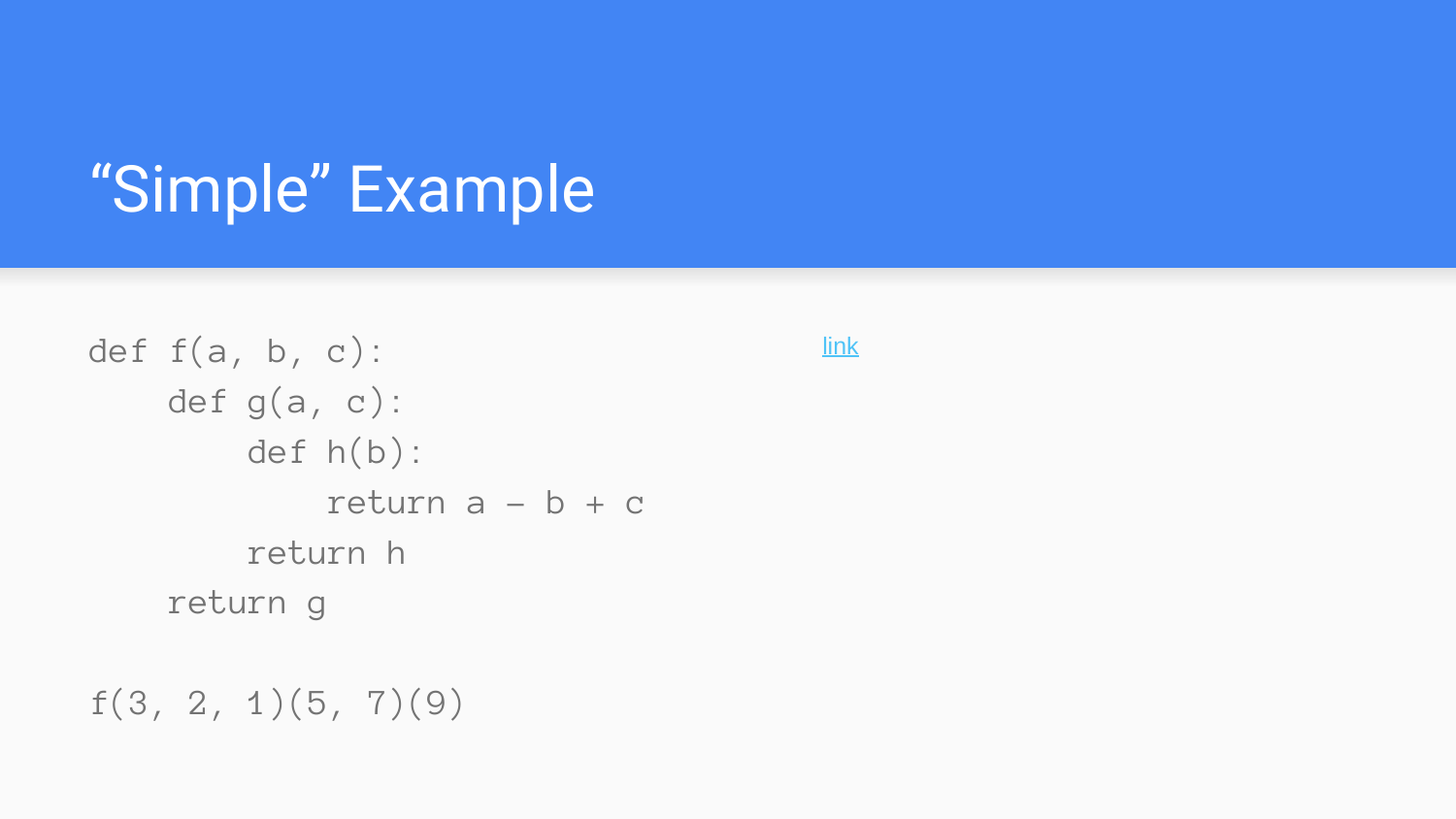

# “Simple” Example
def f(a, b, c):
    def g(a, c):
        def h(b):
            return a - b + c
        return h
    return g

f(3, 2, 1)(5, 7)(9)

link